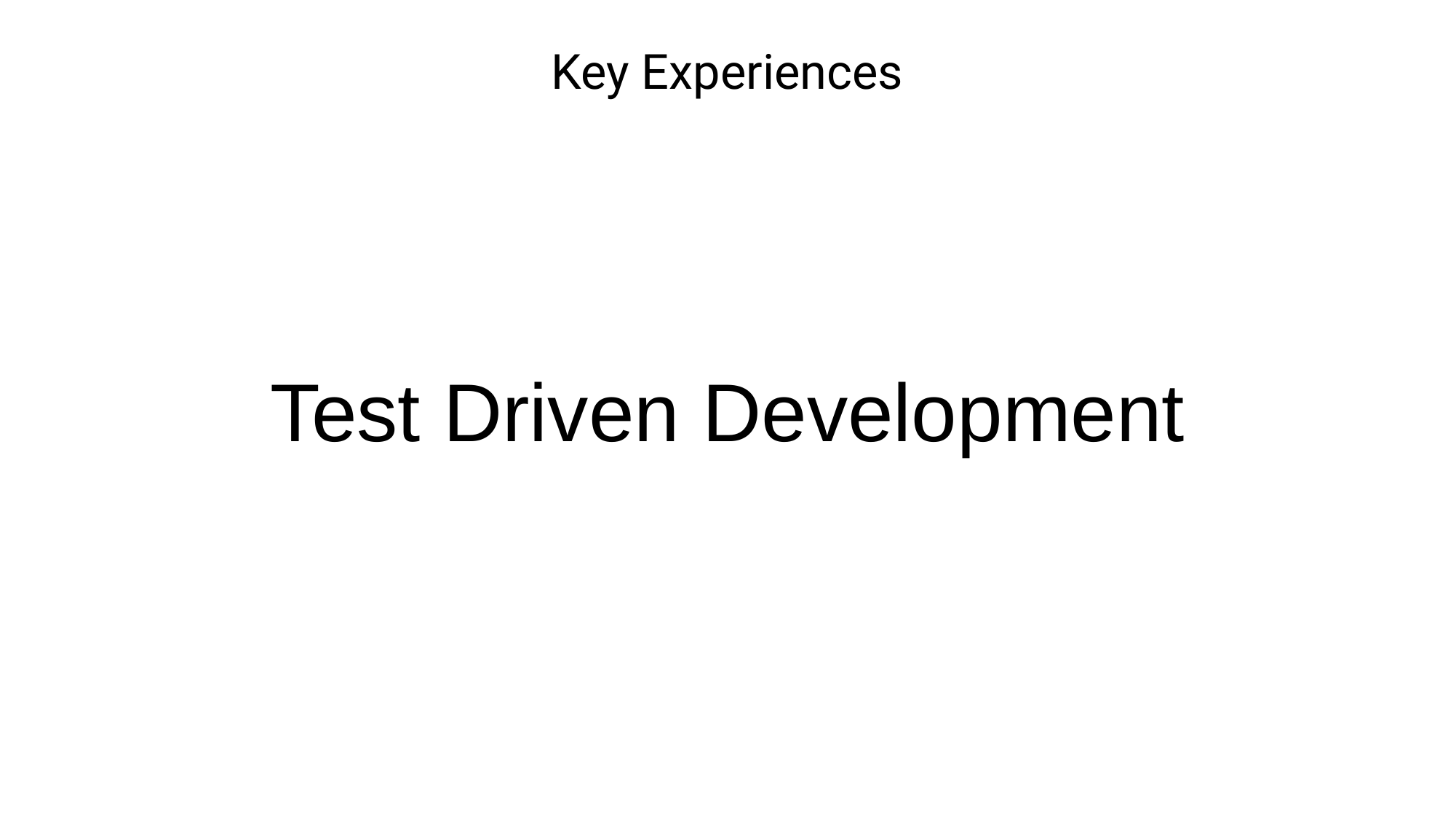

Key Experiences
Pair Programming
Test Driven Development